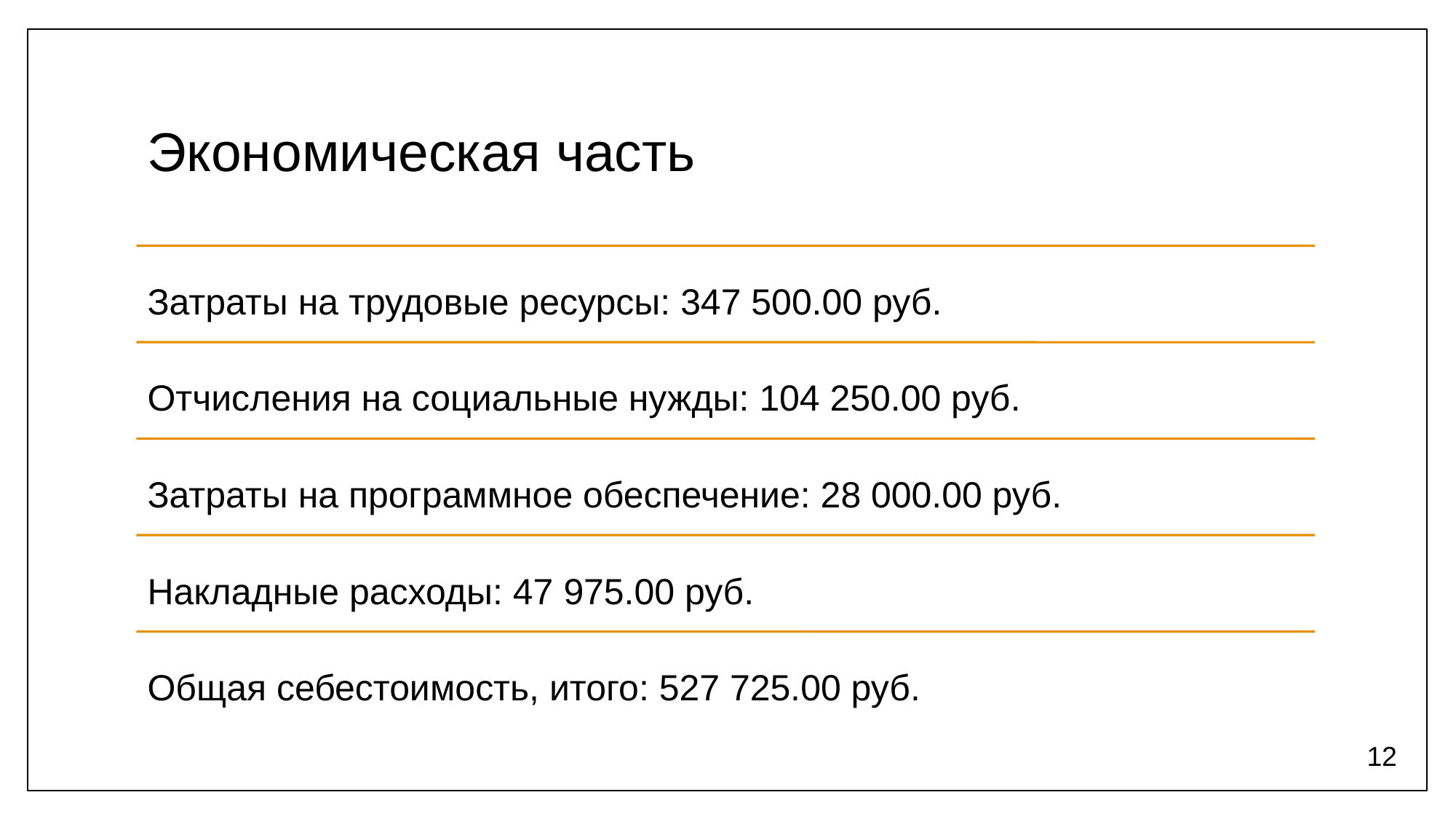

# Экономическая часть
Затраты на трудовые ресурсы: 347 500.00 руб.
Отчисления на социальные нужды: 104 250.00 руб.
Затраты на программное обеспечение: 28 000.00 руб.
Накладные расходы: 47 975.00 руб.
Общая себестоимость, итого: 527 725.00 руб. ​
12